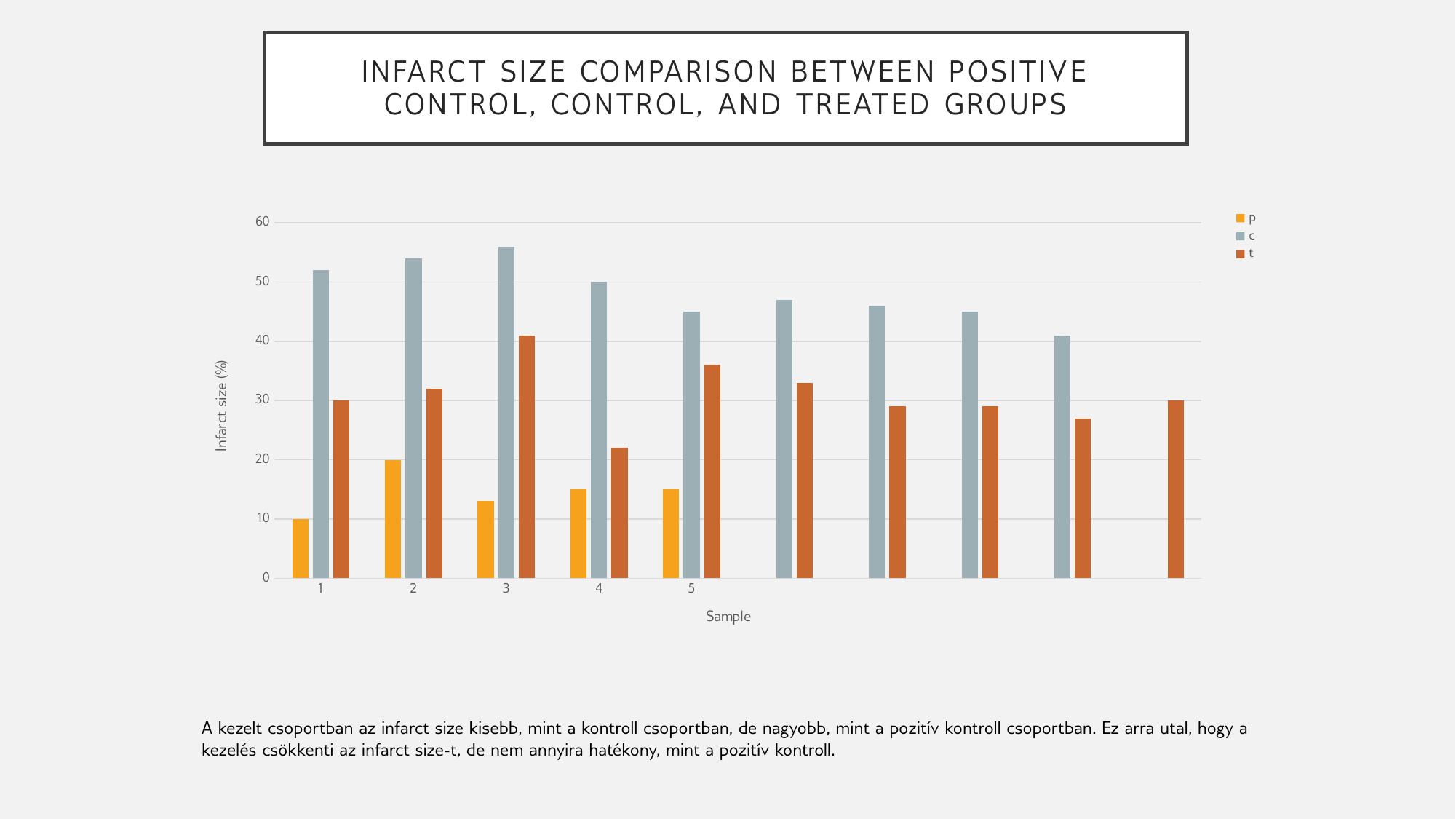

# Infarct Size Comparison between Positive Control, Control, and Treated Groups

### Chart

| Category | p | c | t |
|---|---|---|---|
A kezelt csoportban az infarct size kisebb, mint a kontroll csoportban, de nagyobb, mint a pozitív kontroll csoportban. Ez arra utal, hogy a kezelés csökkenti az infarct size-t, de nem annyira hatékony, mint a pozitív kontroll.